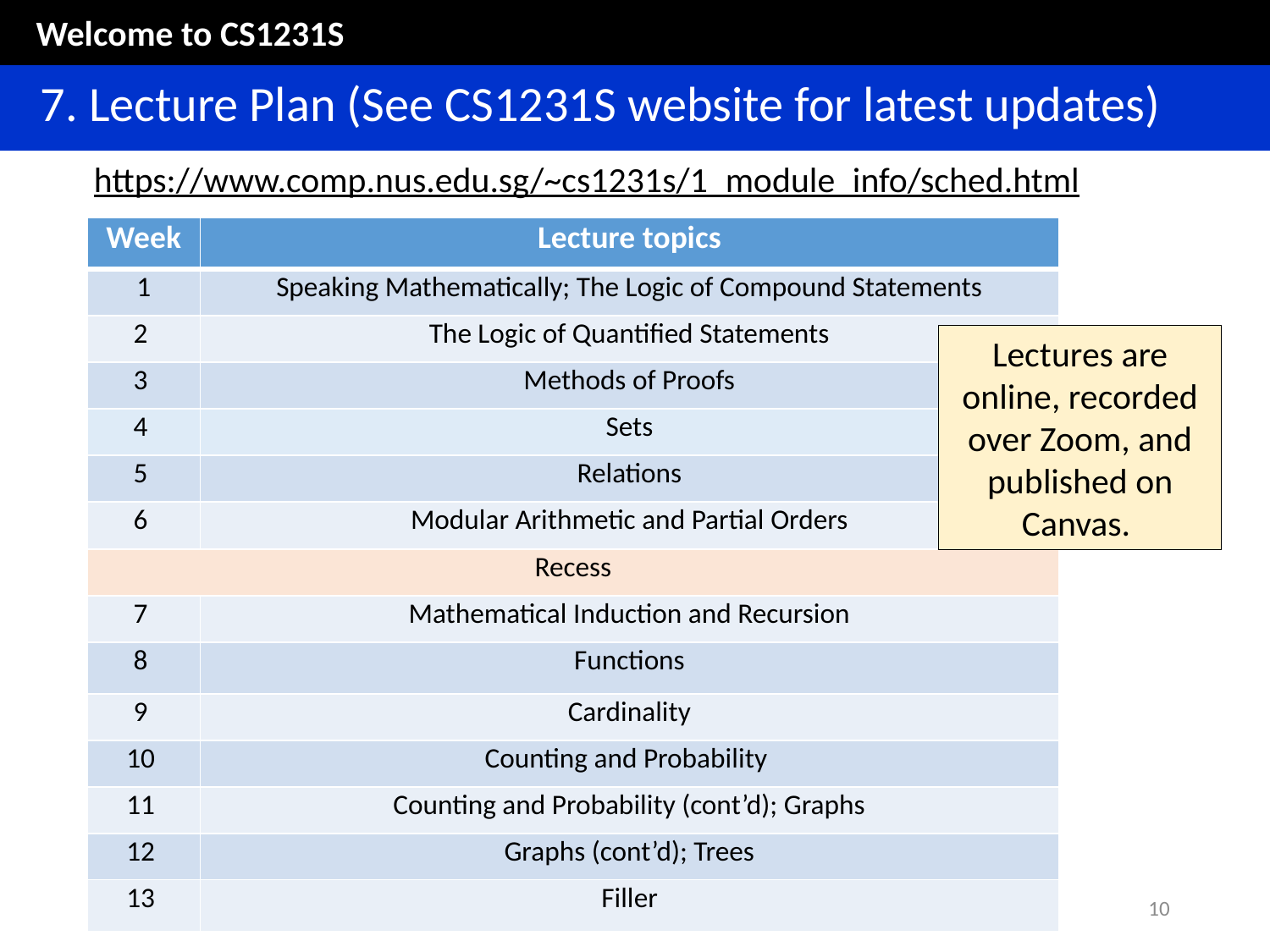

Welcome to CS1231S
	7. Lecture Plan (See CS1231S website for latest updates)
https://www.comp.nus.edu.sg/~cs1231s/1_module_info/sched.html
| Week | Lecture topics |
| --- | --- |
| 1 | Speaking Mathematically; The Logic of Compound Statements |
| 2 | The Logic of Quantified Statements |
| 3 | Methods of Proofs |
| 4 | Sets |
| 5 | Relations |
| 6 | Modular Arithmetic and Partial Orders |
| Recess |  |
| 7 | Mathematical Induction and Recursion |
| 8 | Functions |
| 9 | Cardinality |
| 10 | Counting and Probability |
| 11 | Counting and Probability (cont’d); Graphs |
| 12 | Graphs (cont’d); Trees |
| 13 | Filler |
Lectures are online, recorded over Zoom, and published on Canvas.
10